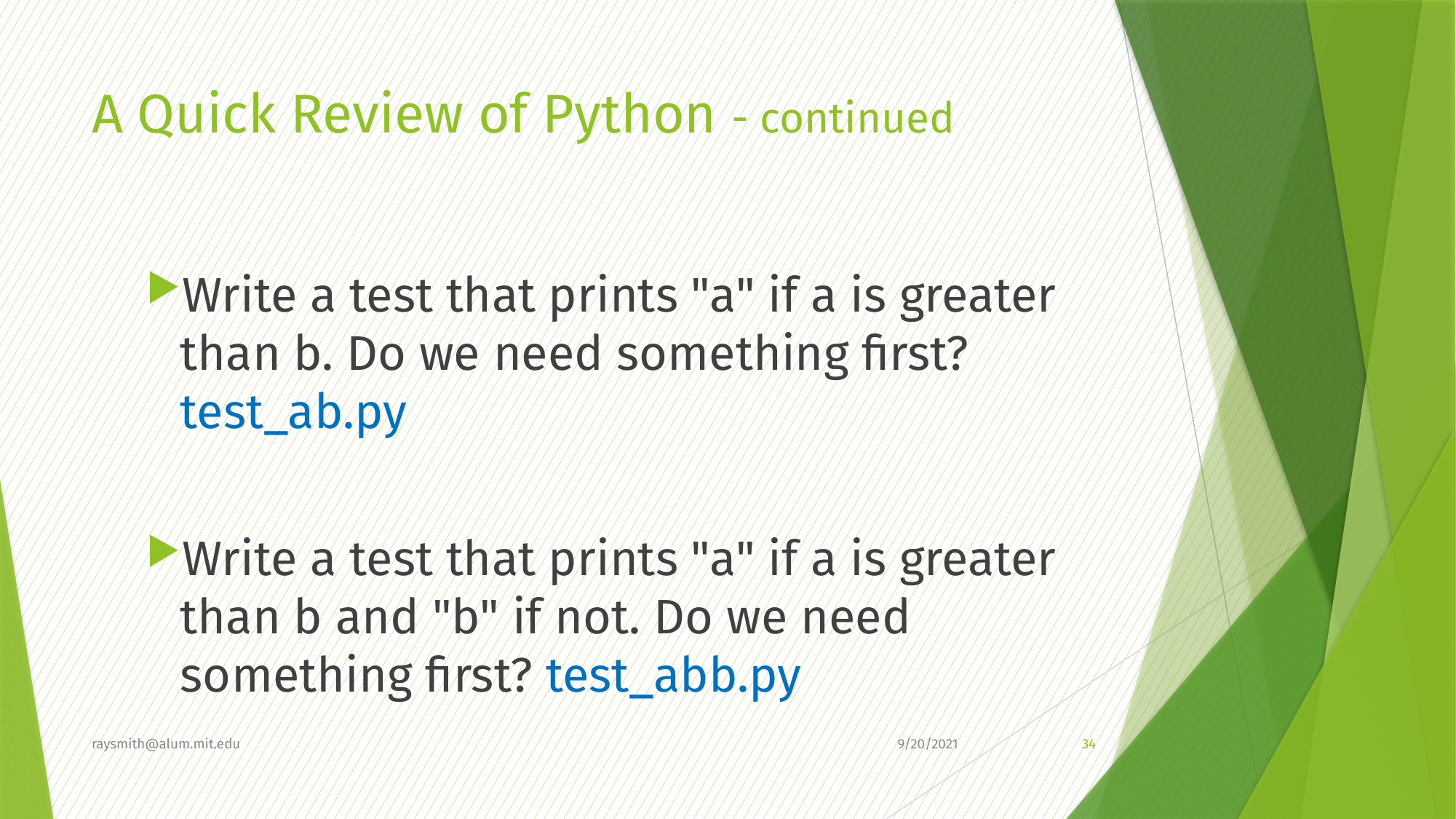

# A Quick Review of Python - continued
Write a test that prints "a" if a is greater than b. Do we need something first? test_ab.py

Write a test that prints "a" if a is greater than b and "b" if not. Do we need something first? test_abb.py
raysmith@alum.mit.edu
9/20/2021
34